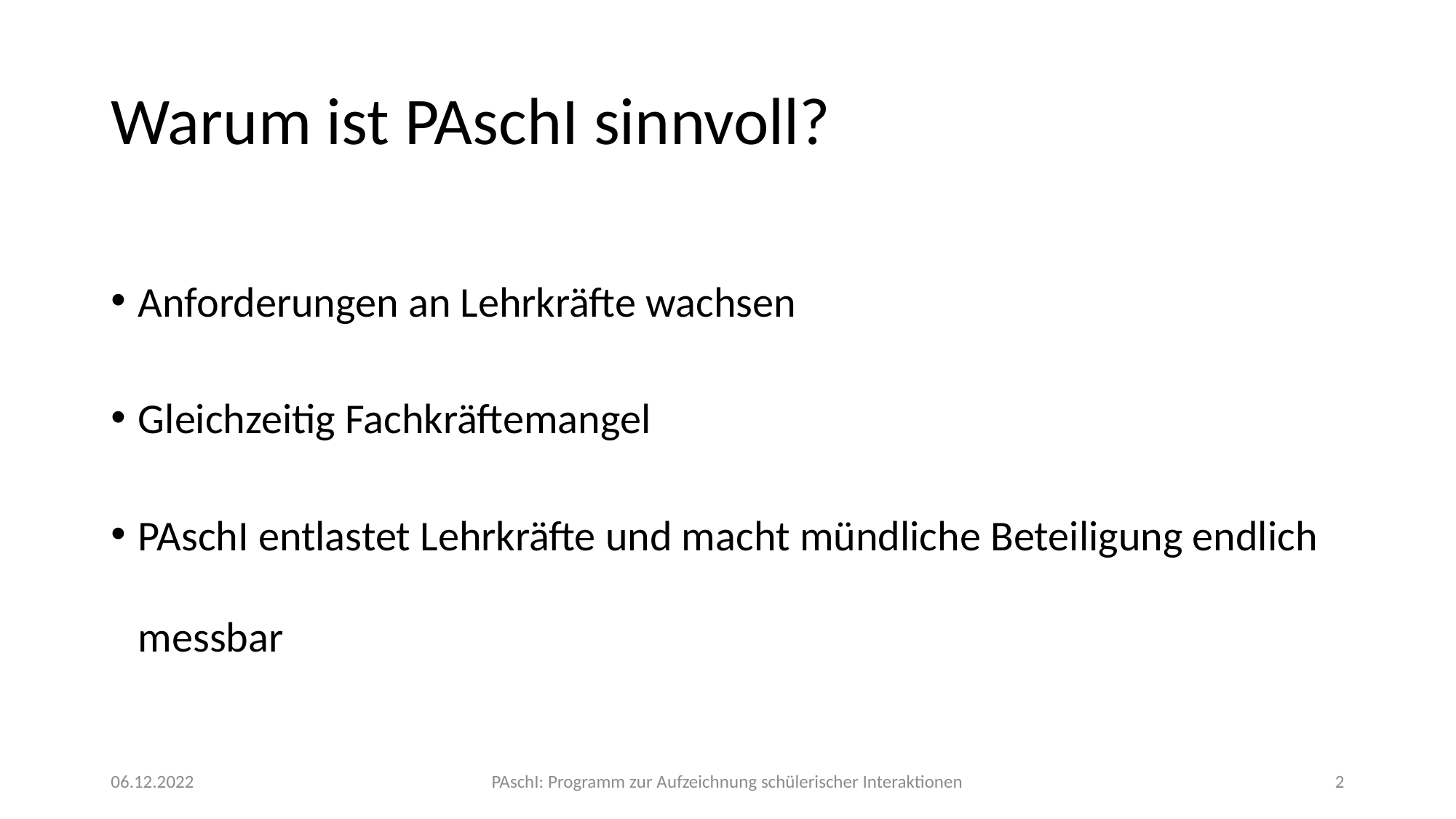

# Warum ist PAschI sinnvoll?
Anforderungen an Lehrkräfte wachsen
Gleichzeitig Fachkräftemangel
PAschI entlastet Lehrkräfte und macht mündliche Beteiligung endlich messbar

06.12.2022
PAschI: Programm zur Aufzeichnung schülerischer Interaktionen
2